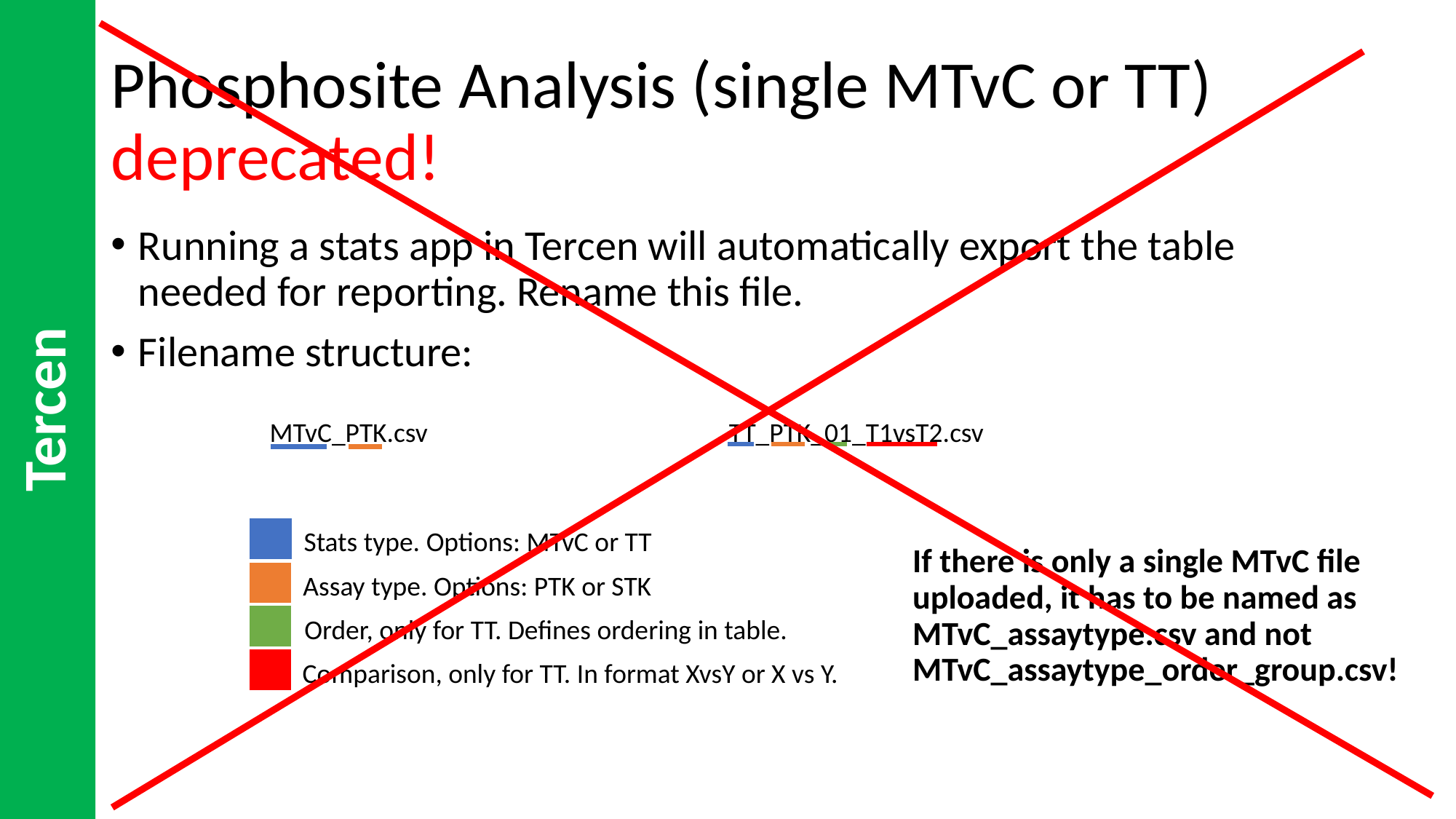

Tercen
# Phosphosite Analysis (single MTvC or TT)  deprecated!
Running a stats app in Tercen will automatically export the table needed for reporting. Rename this file.
Filename structure:
MTvC_PTK.csv
TT_PTK_01_T1vsT2.csv

Stats type. Options: MTvC or TT
If there is only a single MTvC file uploaded, it has to be named as MTvC_assaytype.csv and not MTvC_assaytype_order_group.csv!

Assay type. Options: PTK or STK

Order, only for TT. Defines ordering in table.

Comparison, only for TT. In format XvsY or X vs Y.